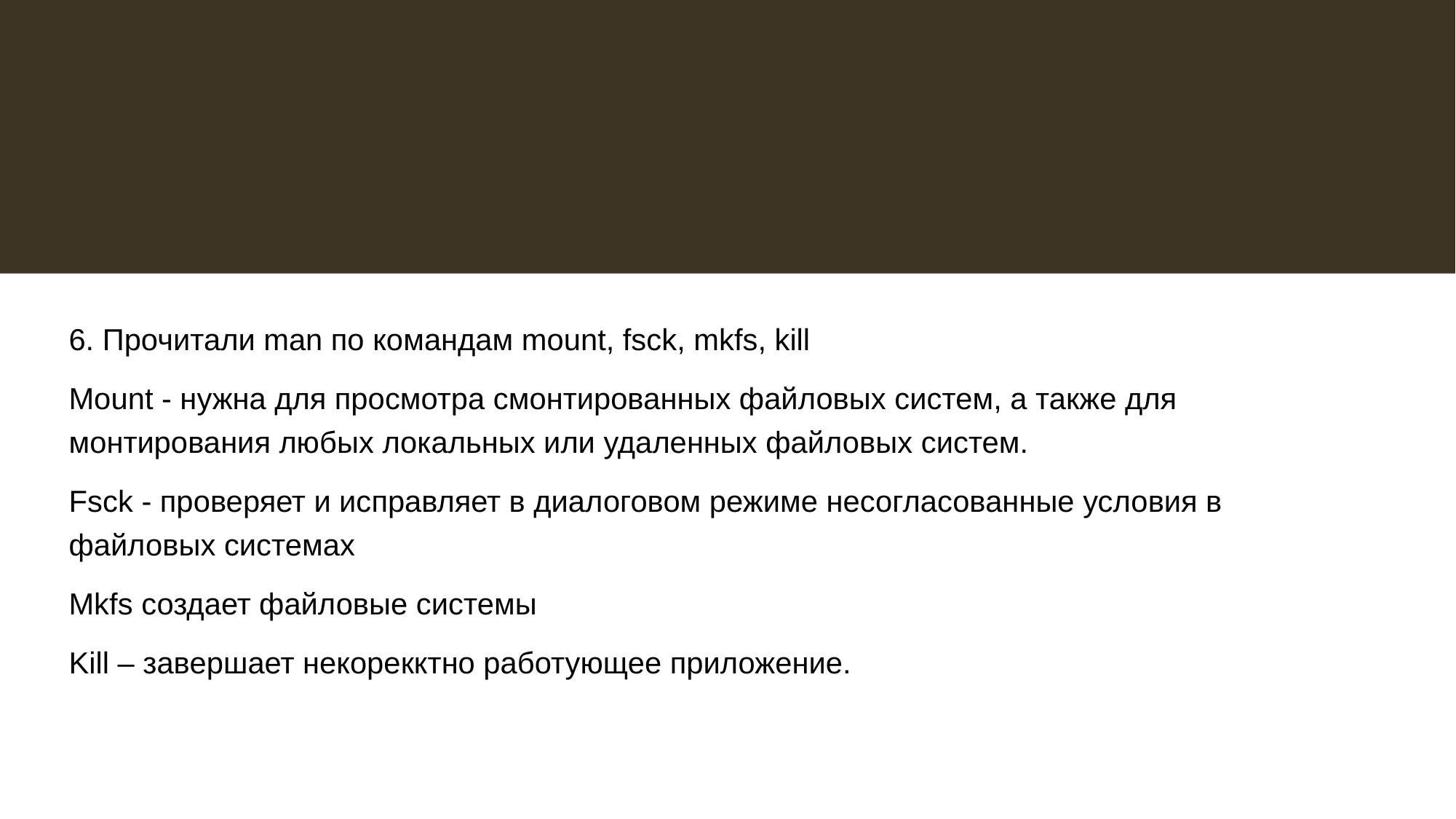

#
6. Прочитали man по командам mount, fsck, mkfs, kill
Mount - нужна для просмотра смонтированных файловых систем, а также для монтирования любых локальных или удаленных файловых систем.
Fsck - проверяет и исправляет в диалоговом режиме несогласованные условия в файловых системах
Mkfs создает файловые системы
Kill – завершает некорекктно работующее приложение.